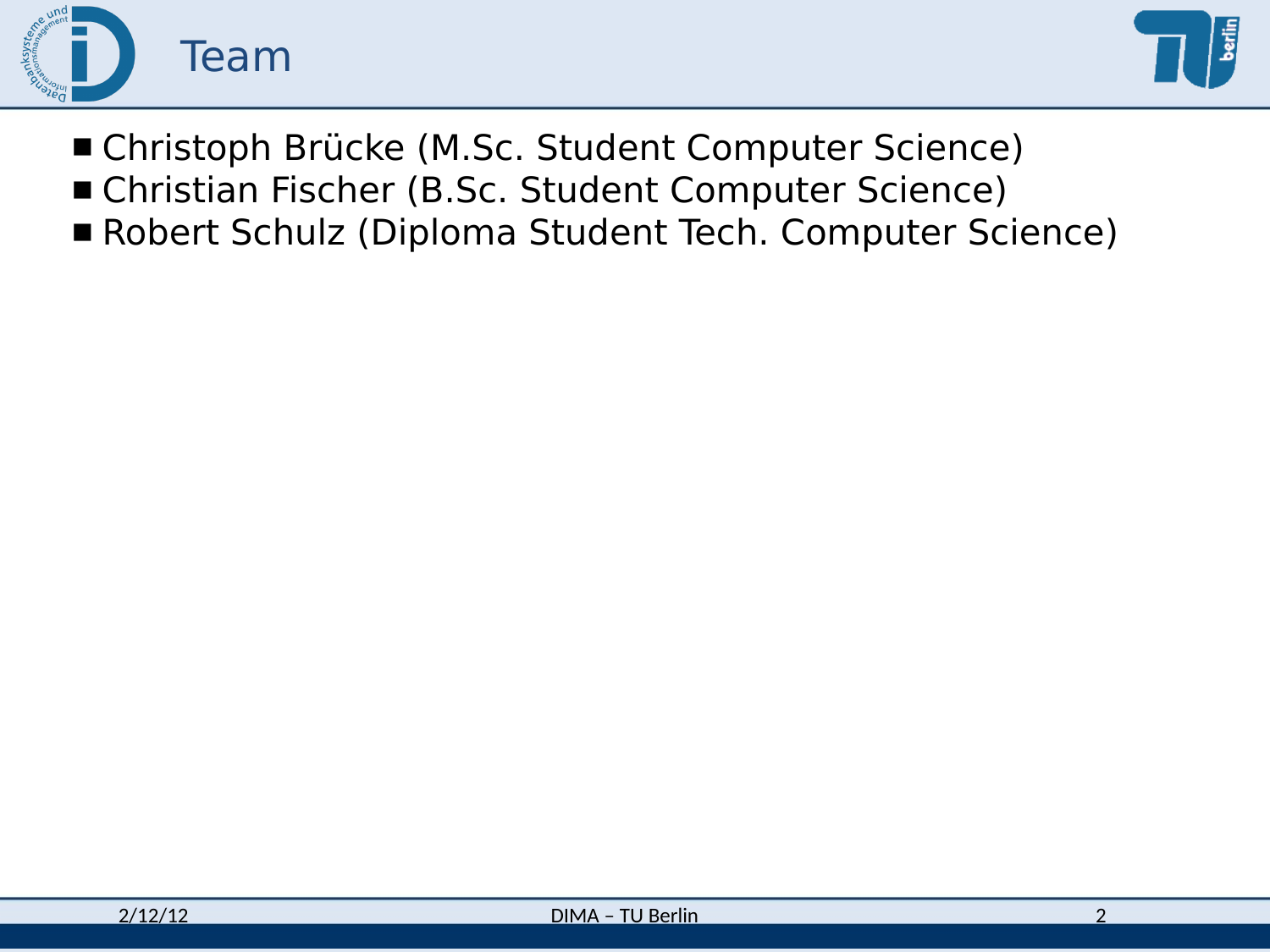

Team
Christoph Brücke (M.Sc. Student Computer Science)
Christian Fischer (B.Sc. Student Computer Science)
Robert Schulz (Diploma Student Tech. Computer Science)